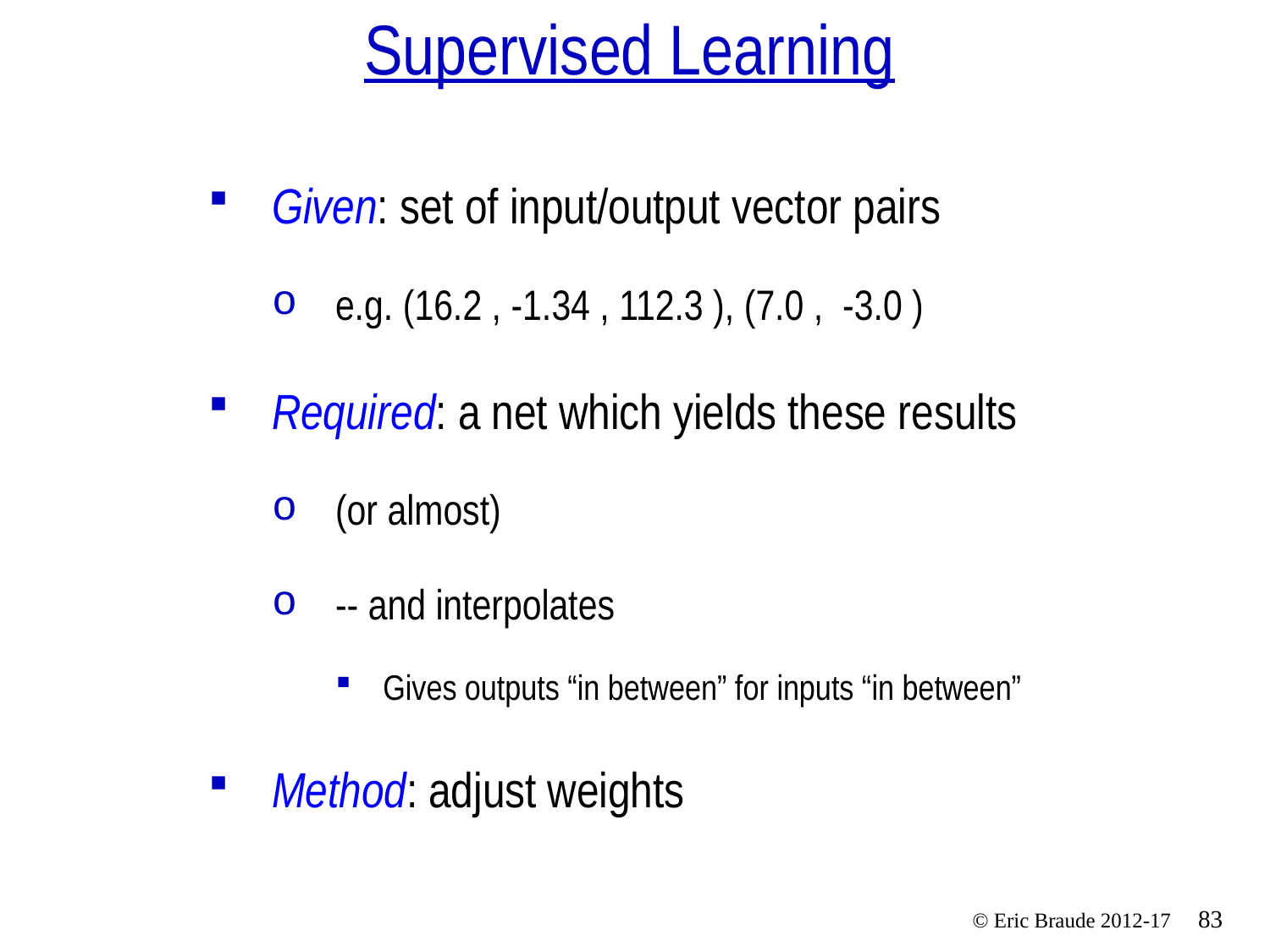

# Supervised Learning
Given: set of input/output vector pairs
e.g. (16.2 , -1.34 , 112.3 ), (7.0 ,  -3.0 )
Required: a net which yields these results
(or almost)
-- and interpolates
Gives outputs “in between” for inputs “in between”
Method: adjust weights